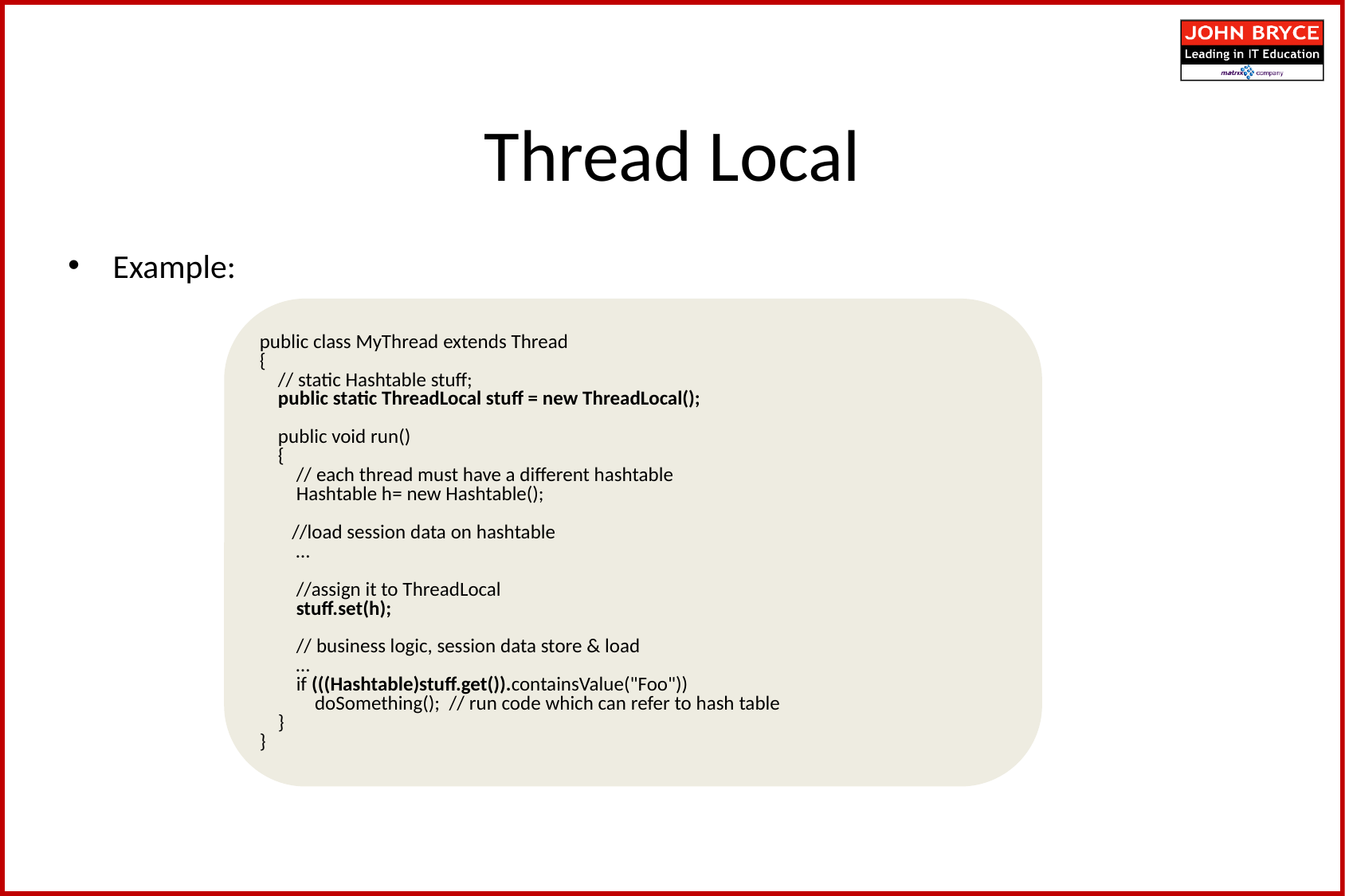

Thread Local
Example:
public class MyThread extends Thread
{
    // static Hashtable stuff;
    public static ThreadLocal stuff = new ThreadLocal();

    public void run()
    {
        // each thread must have a different hashtable
        Hashtable h= new Hashtable();

       //load session data on hashtable
        …

        //assign it to ThreadLocal
        stuff.set(h);

        // business logic, session data store & load
        …
        if (((Hashtable)stuff.get()).containsValue("Foo"))
            doSomething();  // run code which can refer to hash table
    }
}